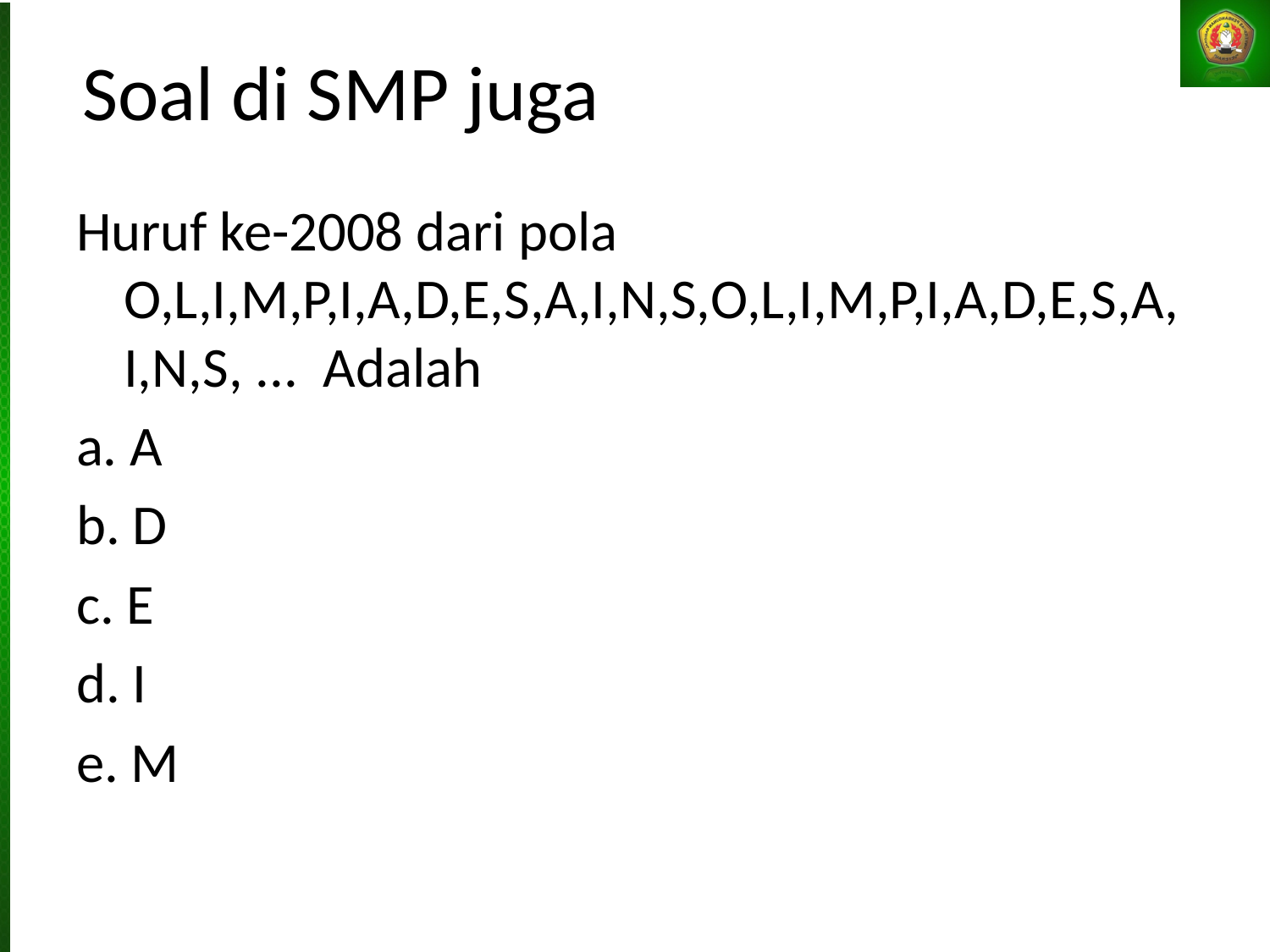

# Soal di SMP juga
Huruf ke-2008 dari pola O,L,I,M,P,I,A,D,E,S,A,I,N,S,O,L,I,M,P,I,A,D,E,S,A,I,N,S, ...  Adalah
a. A
b. D
c. E
d. I
e. M